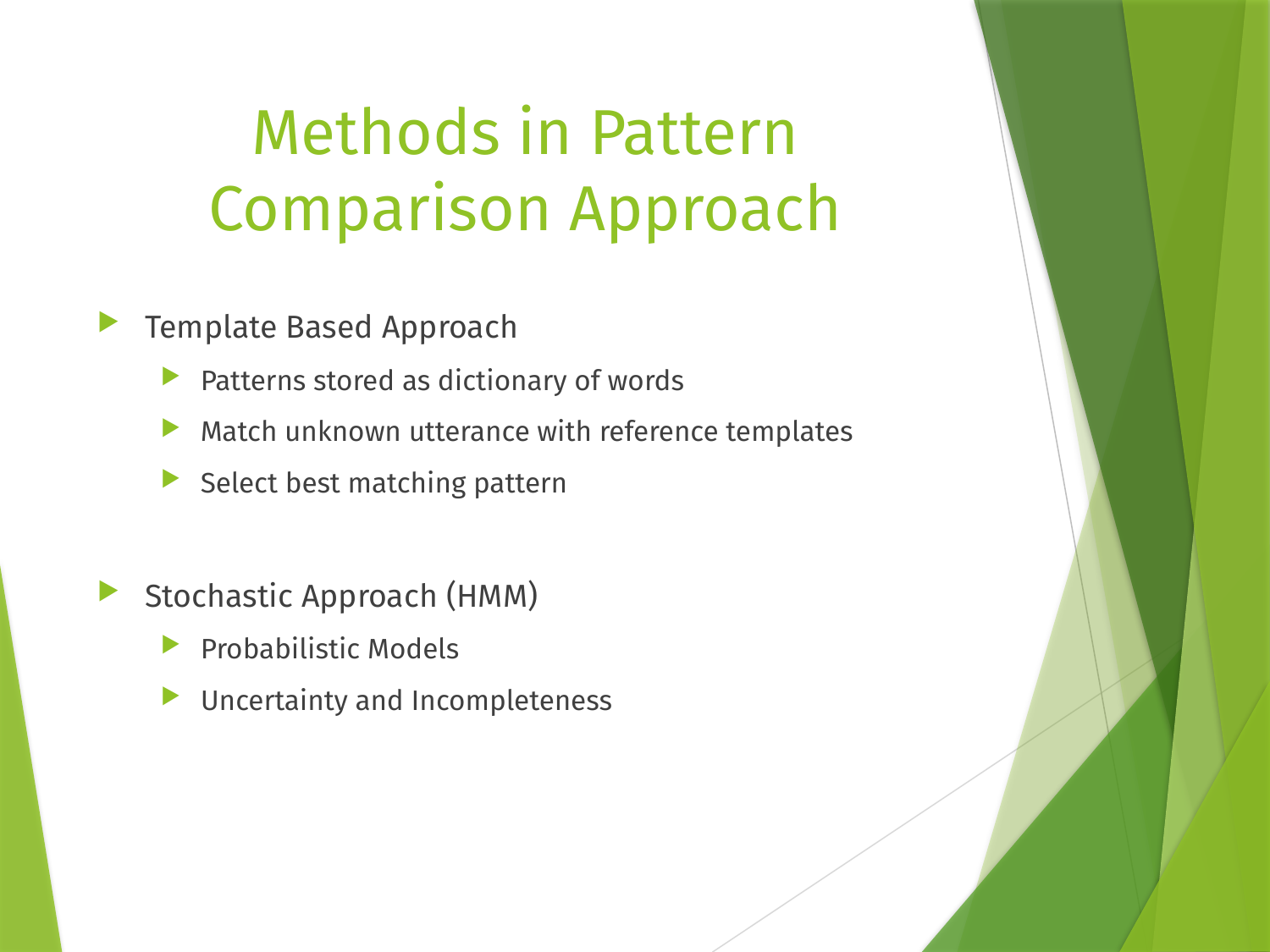

# Methods in Pattern Comparison Approach
Template Based Approach
Patterns stored as dictionary of words
Match unknown utterance with reference templates
Select best matching pattern

Stochastic Approach (HMM)
Probabilistic Models
Uncertainty and Incompleteness